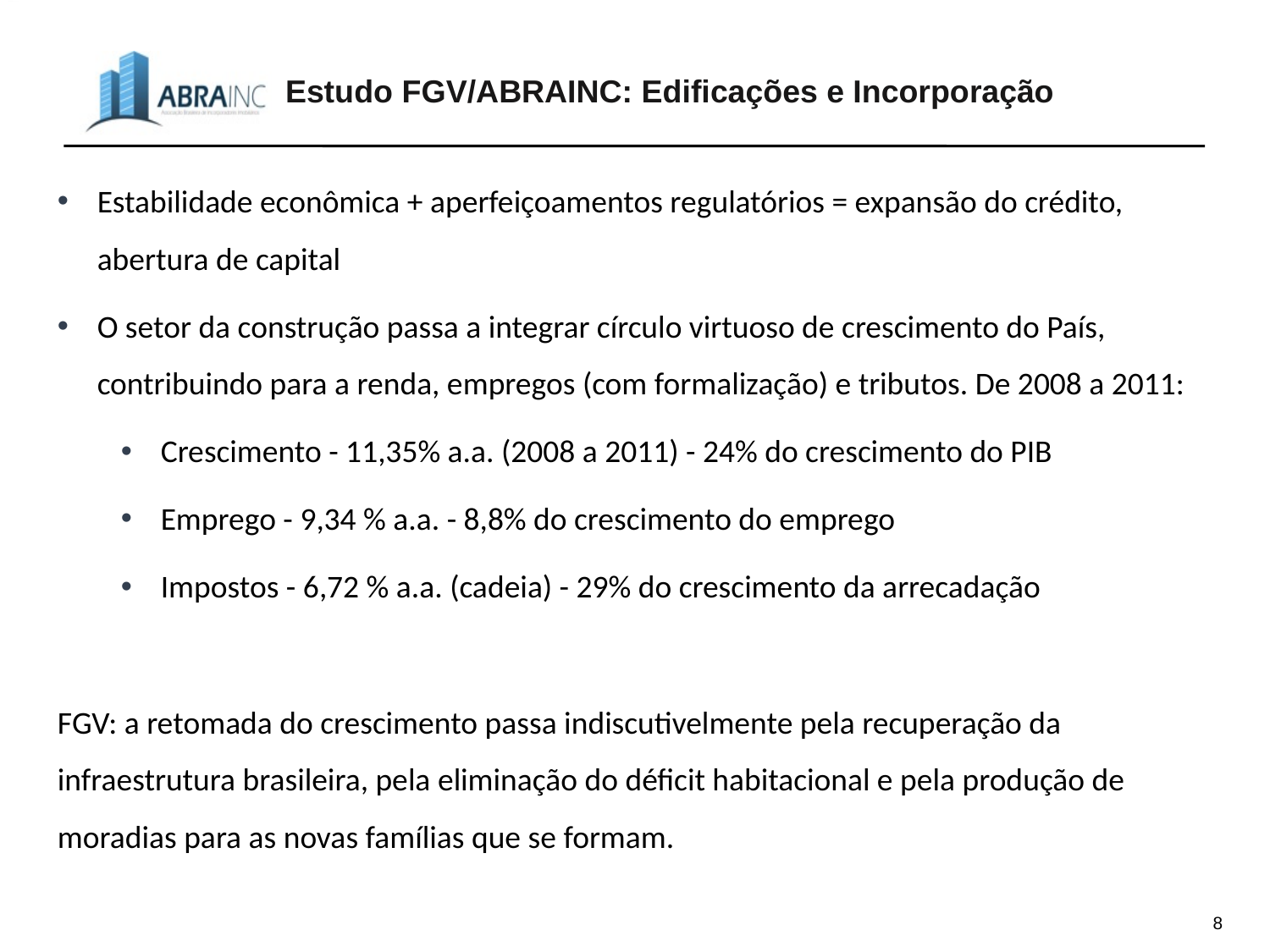

Estudo FGV/ABRAINC: Edificações e Incorporação
Estabilidade econômica + aperfeiçoamentos regulatórios = expansão do crédito, abertura de capital
O setor da construção passa a integrar círculo virtuoso de crescimento do País, contribuindo para a renda, empregos (com formalização) e tributos. De 2008 a 2011:
Crescimento - 11,35% a.a. (2008 a 2011) - 24% do crescimento do PIB
Emprego - 9,34 % a.a. - 8,8% do crescimento do emprego
Impostos - 6,72 % a.a. (cadeia) - 29% do crescimento da arrecadação

FGV: a retomada do crescimento passa indiscutivelmente pela recuperação da infraestrutura brasileira, pela eliminação do déficit habitacional e pela produção de moradias para as novas famílias que se formam.
8